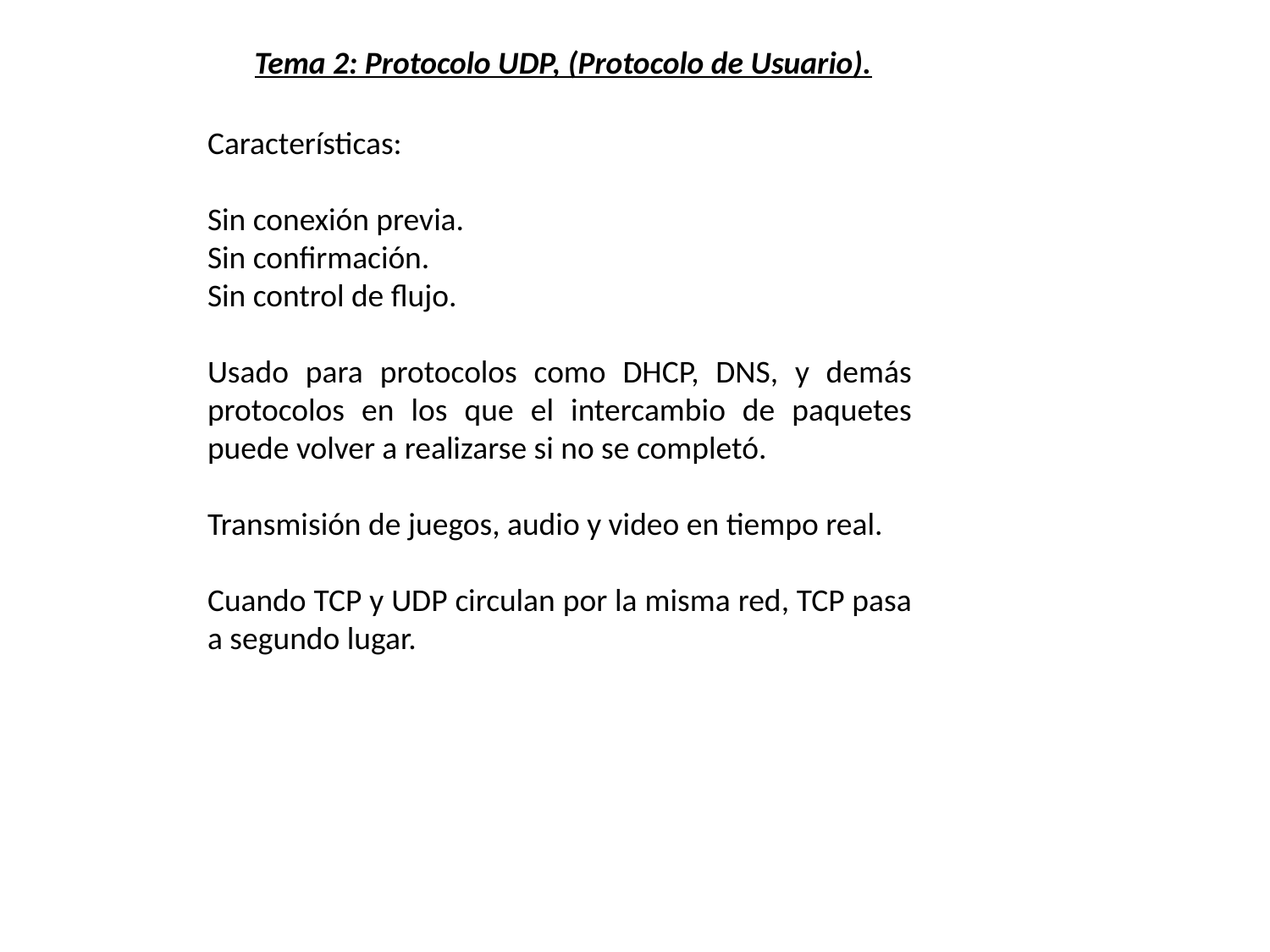

Tema 2: Protocolo UDP, (Protocolo de Usuario).

Características:

Sin conexión previa.
Sin confirmación.
Sin control de flujo.

Usado para protocolos como DHCP, DNS, y demás protocolos en los que el intercambio de paquetes puede volver a realizarse si no se completó.

Transmisión de juegos, audio y video en tiempo real.

Cuando TCP y UDP circulan por la misma red, TCP pasa a segundo lugar.